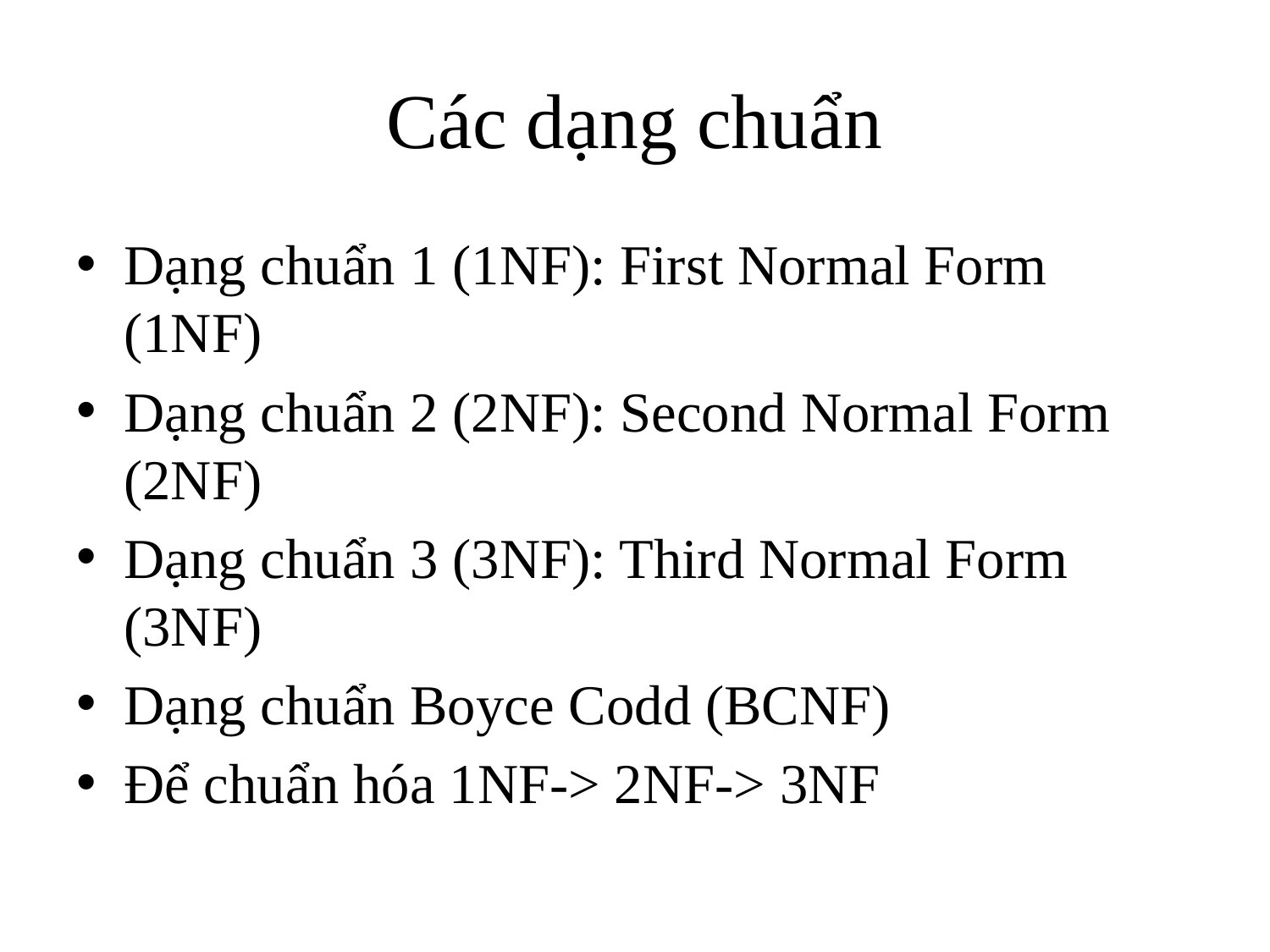

# Các dạng chuẩn
Dạng chuẩn 1 (1NF): First Normal Form (1NF)
Dạng chuẩn 2 (2NF): Second Normal Form (2NF)
Dạng chuẩn 3 (3NF): Third Normal Form (3NF)
Dạng chuẩn Boyce Codd (BCNF)
Để chuẩn hóa 1NF-> 2NF-> 3NF